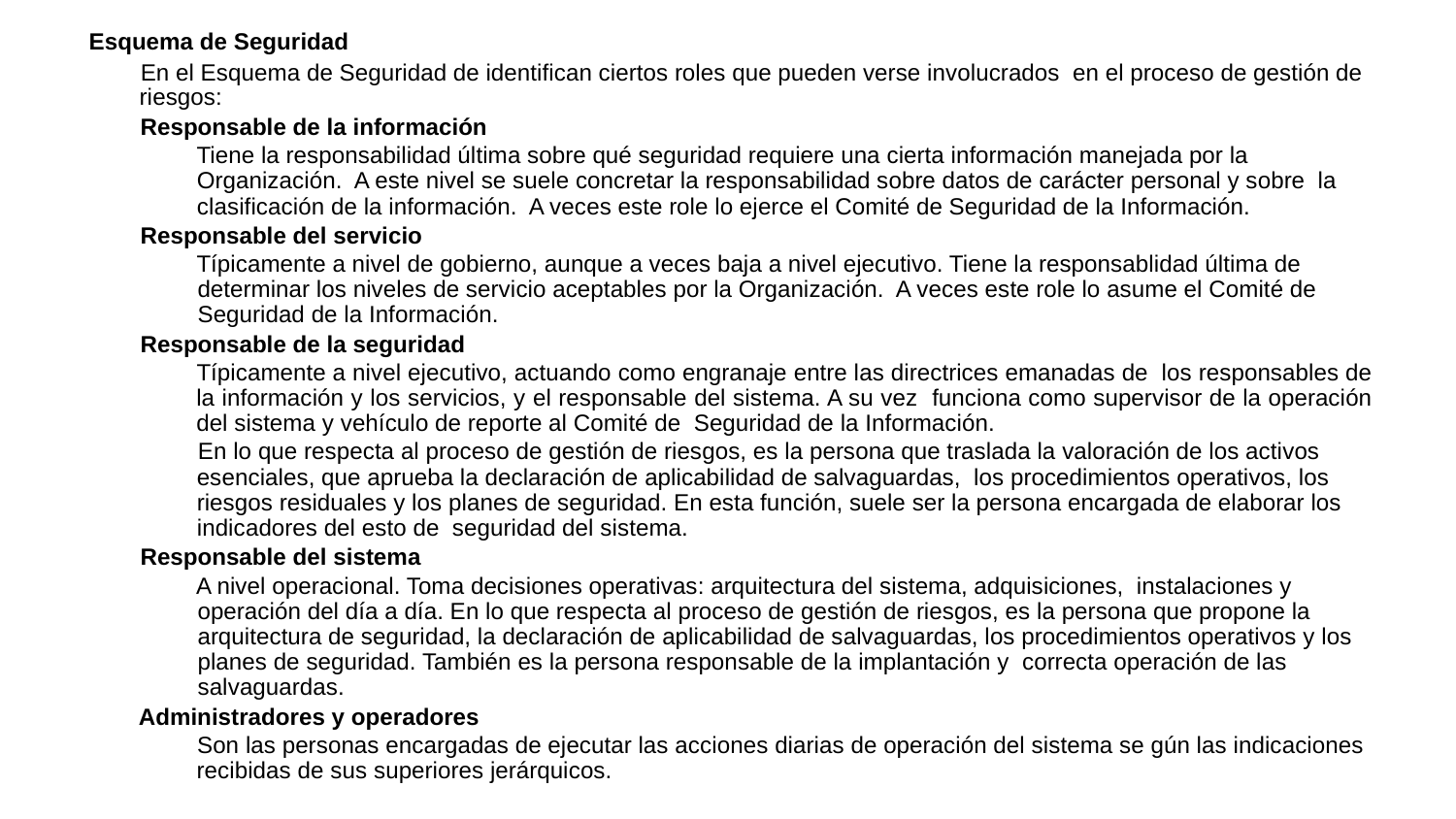

#
    Esquema de Seguridad
En el Esquema de Seguridad de identifican ciertos roles que pueden verse involucrados  en el proceso de gestión de riesgos:
Responsable de la información
Tiene la responsabilidad última sobre qué seguridad requiere una cierta información manejada por la Organización.  A este nivel se suele concretar la responsabilidad sobre datos de carácter personal y sobre  la clasificación de la información.  A veces este role lo ejerce el Comité de Seguridad de la Información.
Responsable del servicio
Típicamente a nivel de gobierno, aunque a veces baja a nivel ejecutivo. Tiene la responsablidad última de determinar los niveles de servicio aceptables por la Organización.  A veces este role lo asume el Comité de Seguridad de la Información.
Responsable de la seguridad
Típicamente a nivel ejecutivo, actuando como engranaje entre las directrices emanadas de  los responsables de la información y los servicios, y el responsable del sistema. A su vez  funciona como supervisor de la operación del sistema y vehículo de reporte al Comité de  Seguridad de la Información.
En lo que respecta al proceso de gestión de riesgos, es la persona que traslada la valoración de los activos esenciales, que aprueba la declaración de aplicabilidad de salvaguardas,  los procedimientos operativos, los riesgos residuales y los planes de seguridad. En esta función, suele ser la persona encargada de elaborar los indicadores del esto de  seguridad del sistema.
Responsable del sistema
A nivel operacional. Toma decisiones operativas: arquitectura del sistema, adquisiciones,  instalaciones y operación del día a día. En lo que respecta al proceso de gestión de riesgos, es la persona que propone la arquitectura de seguridad, la declaración de aplicabilidad de salvaguardas, los procedimientos operativos y los planes de seguridad. También es la persona responsable de la implantación y  correcta operación de las salvaguardas.
Administradores y operadores
Son las personas encargadas de ejecutar las acciones diarias de operación del sistema se gún las indicaciones recibidas de sus superiores jerárquicos.